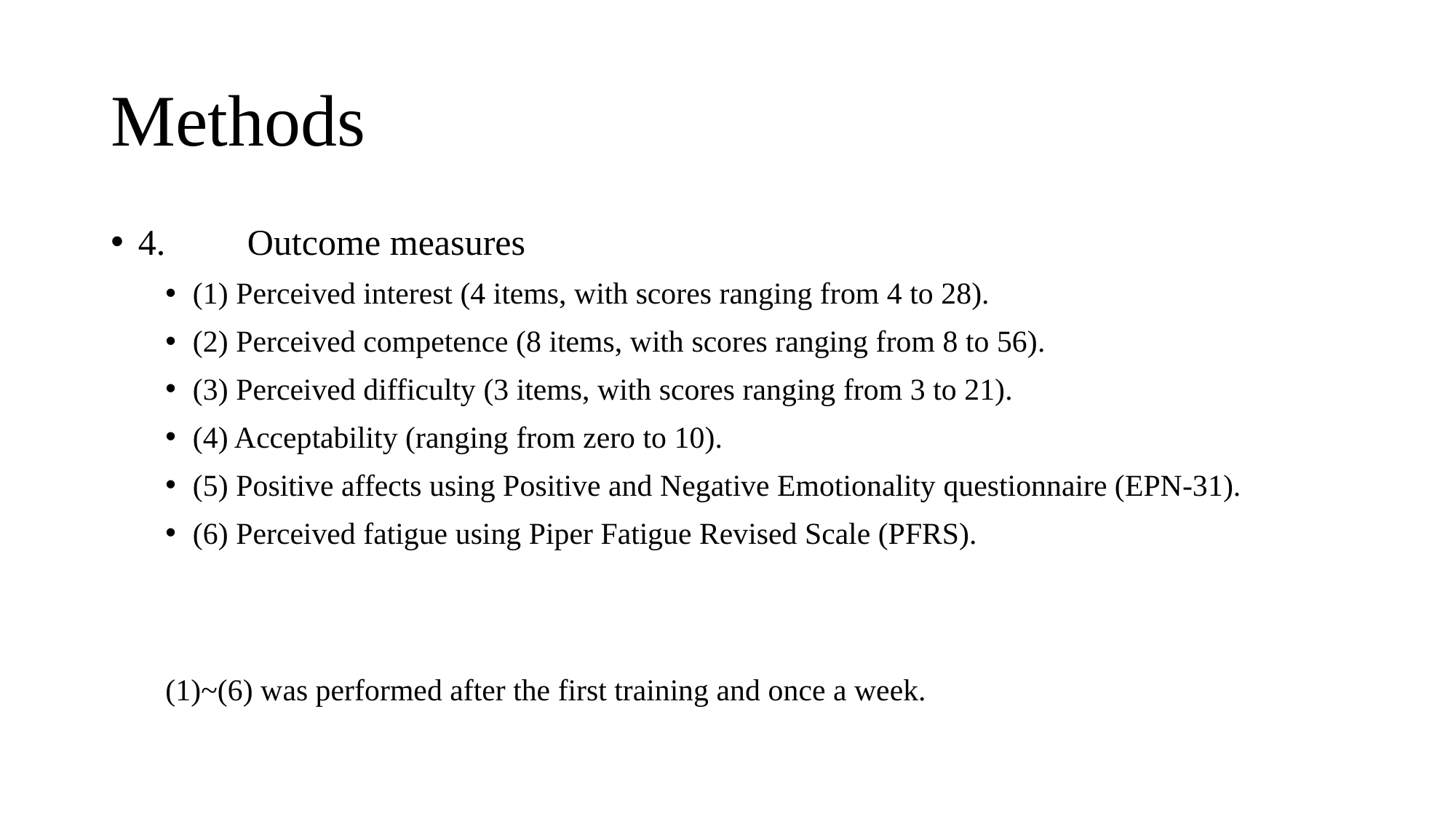

# Methods
4.	Outcome measures
(1) Perceived interest (4 items, with scores ranging from 4 to 28).
(2) Perceived competence (8 items, with scores ranging from 8 to 56).
(3) Perceived difficulty (3 items, with scores ranging from 3 to 21).
(4) Acceptability (ranging from zero to 10).
(5) Positive affects using Positive and Negative Emotionality questionnaire (EPN-31).
(6) Perceived fatigue using Piper Fatigue Revised Scale (PFRS).

(1)~(6) was performed after the first training and once a week.